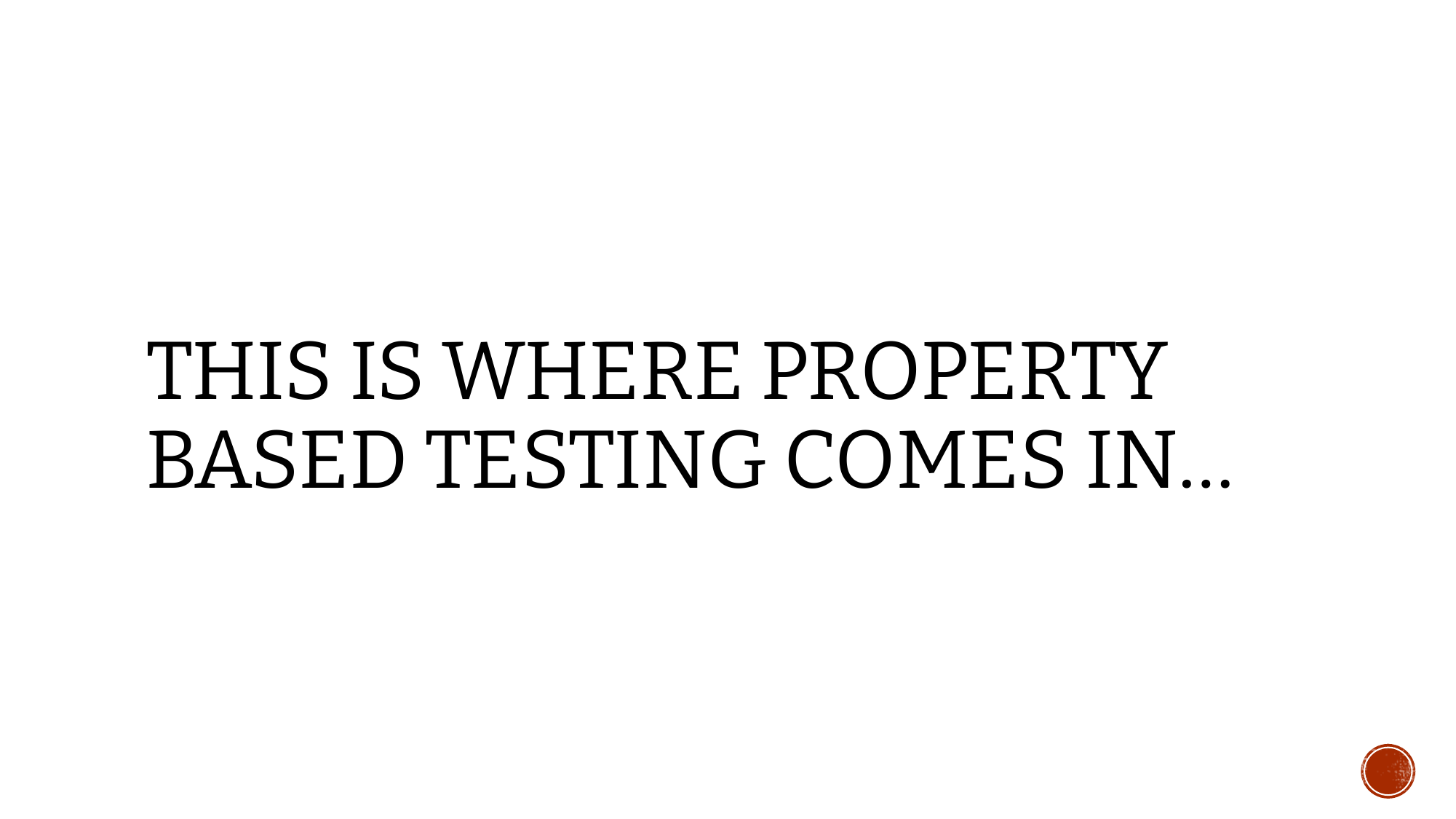

# This is where property based testing comes in…